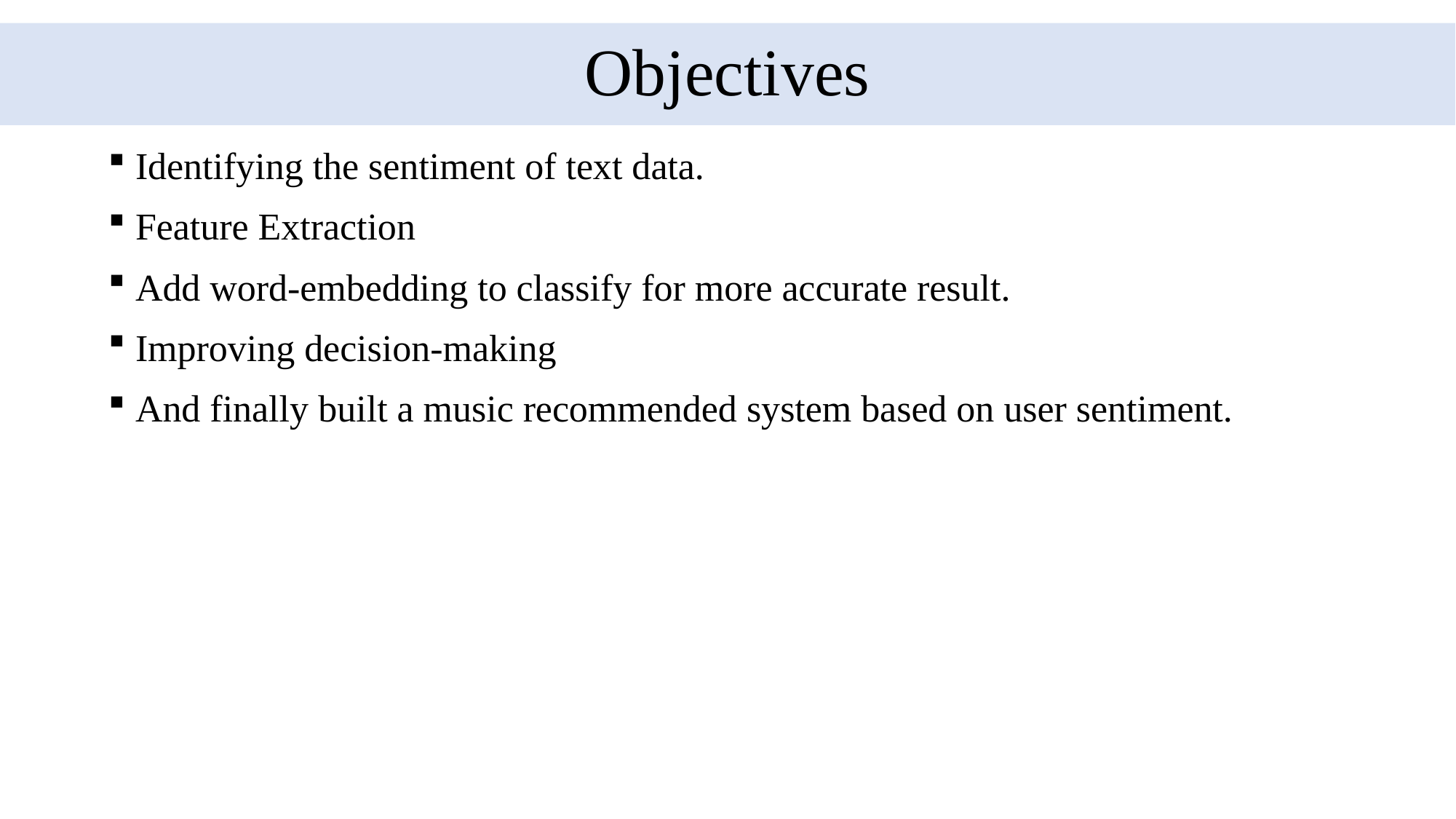

# Objectives
Identifying the sentiment of text data.
Feature Extraction
Add word-embedding to classify for more accurate result.
Improving decision-making
And finally built a music recommended system based on user sentiment.